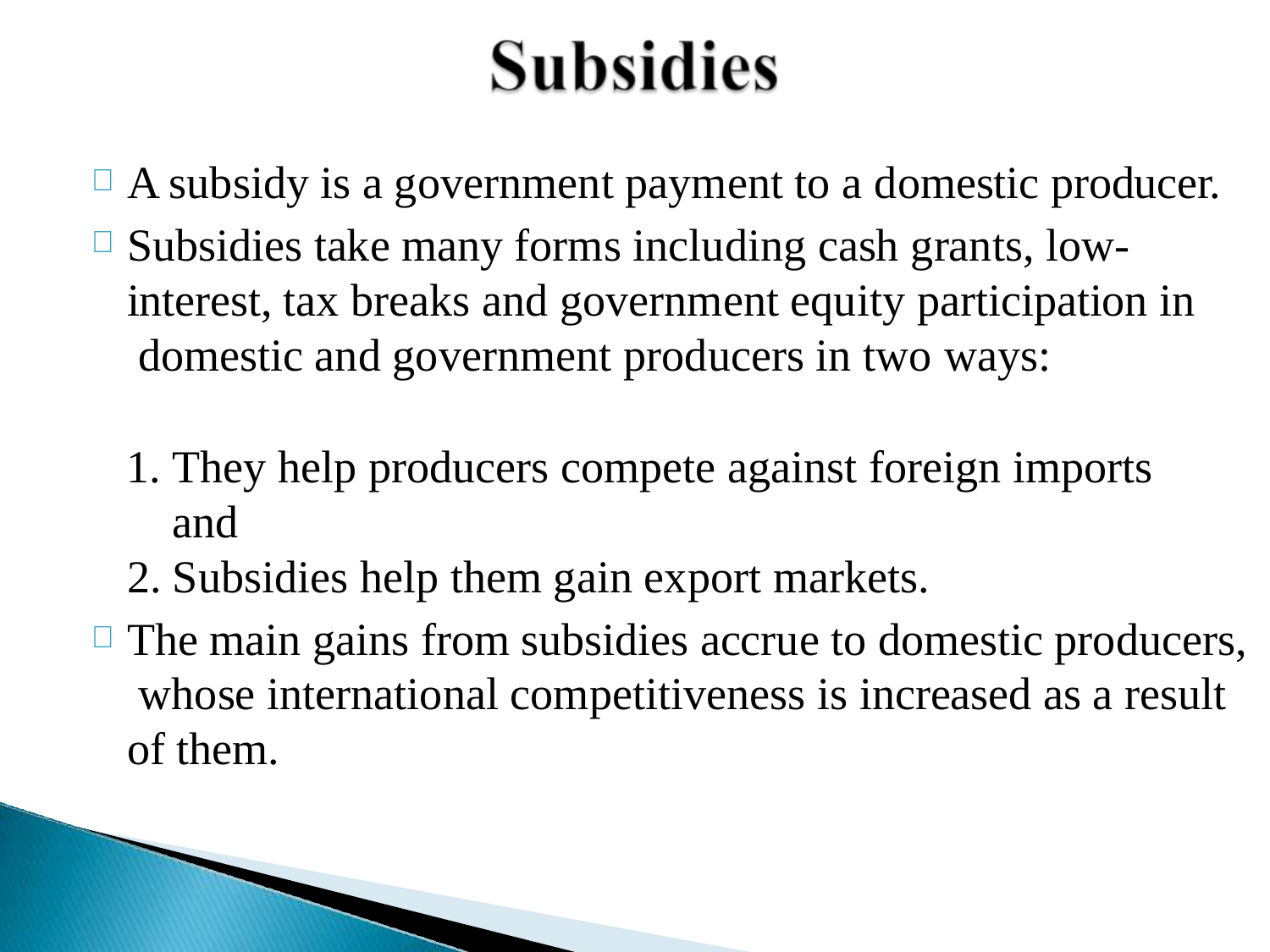

A subsidy is a government payment to a domestic producer.
Subsidies take many forms including cash grants, low-  interest, tax breaks and government equity participation in  domestic and government producers in two ways:

They help producers compete against foreign imports and
Subsidies help them gain export markets.
The main gains from subsidies accrue to domestic producers,  whose international competitiveness is increased as a result  of them.